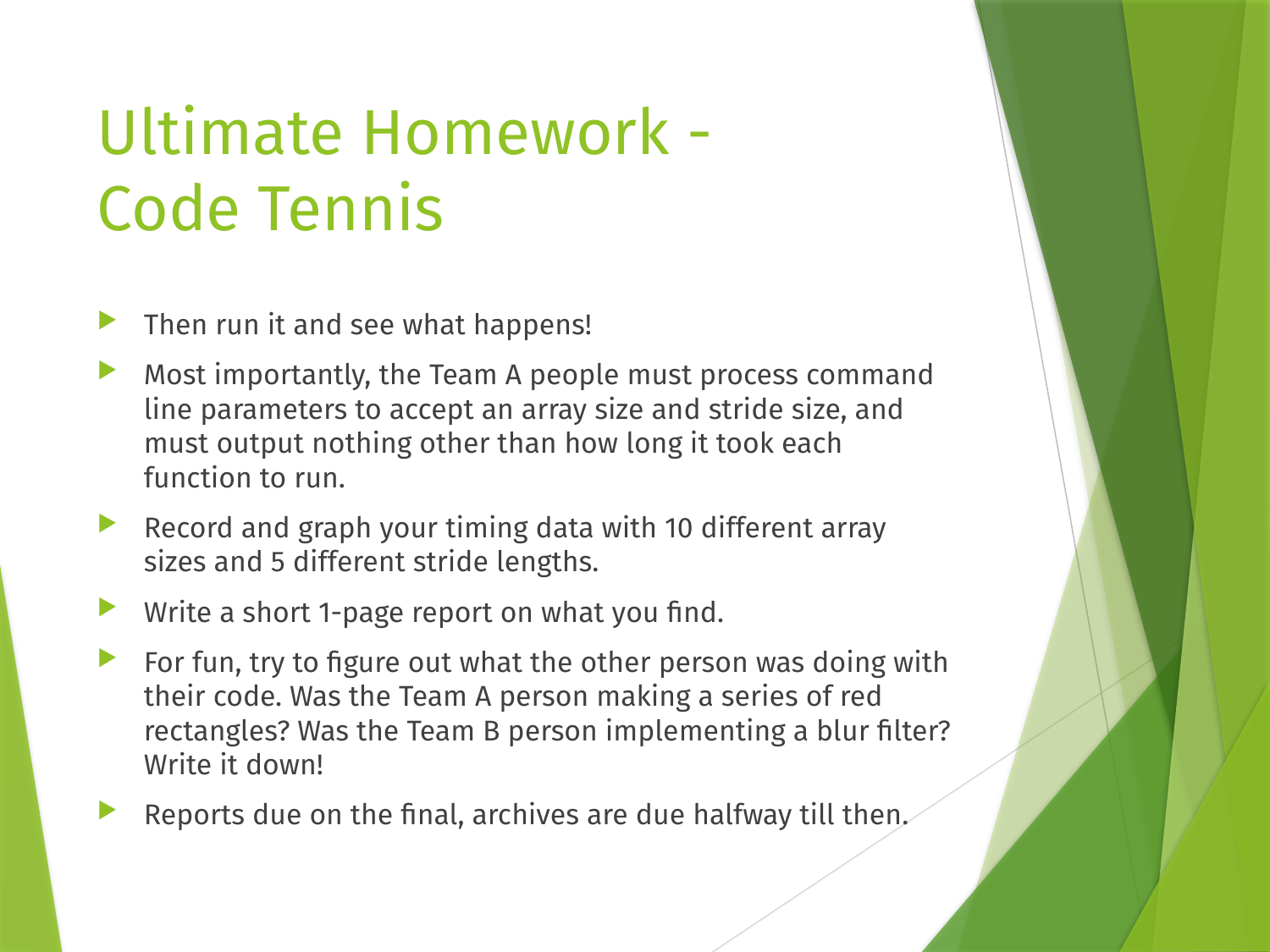

# Ultimate Homework - Code Tennis
Then run it and see what happens!
Most importantly, the Team A people must process command line parameters to accept an array size and stride size, and must output nothing other than how long it took each function to run.
Record and graph your timing data with 10 different array sizes and 5 different stride lengths.
Write a short 1-page report on what you find.
For fun, try to figure out what the other person was doing with their code. Was the Team A person making a series of red rectangles? Was the Team B person implementing a blur filter? Write it down!
Reports due on the final, archives are due halfway till then.